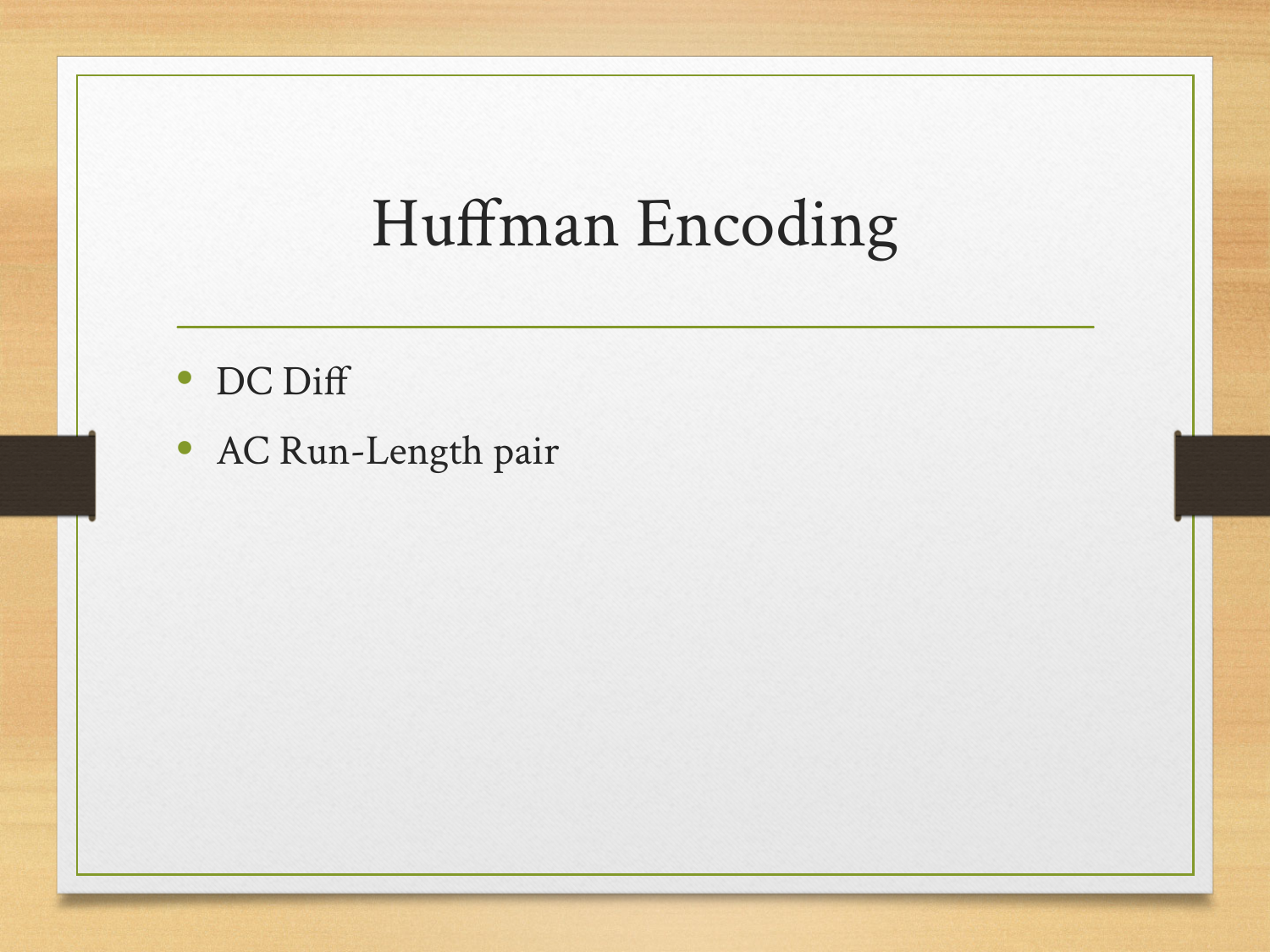

# Huffman Encoding
DC Diff
AC Run-Length pair